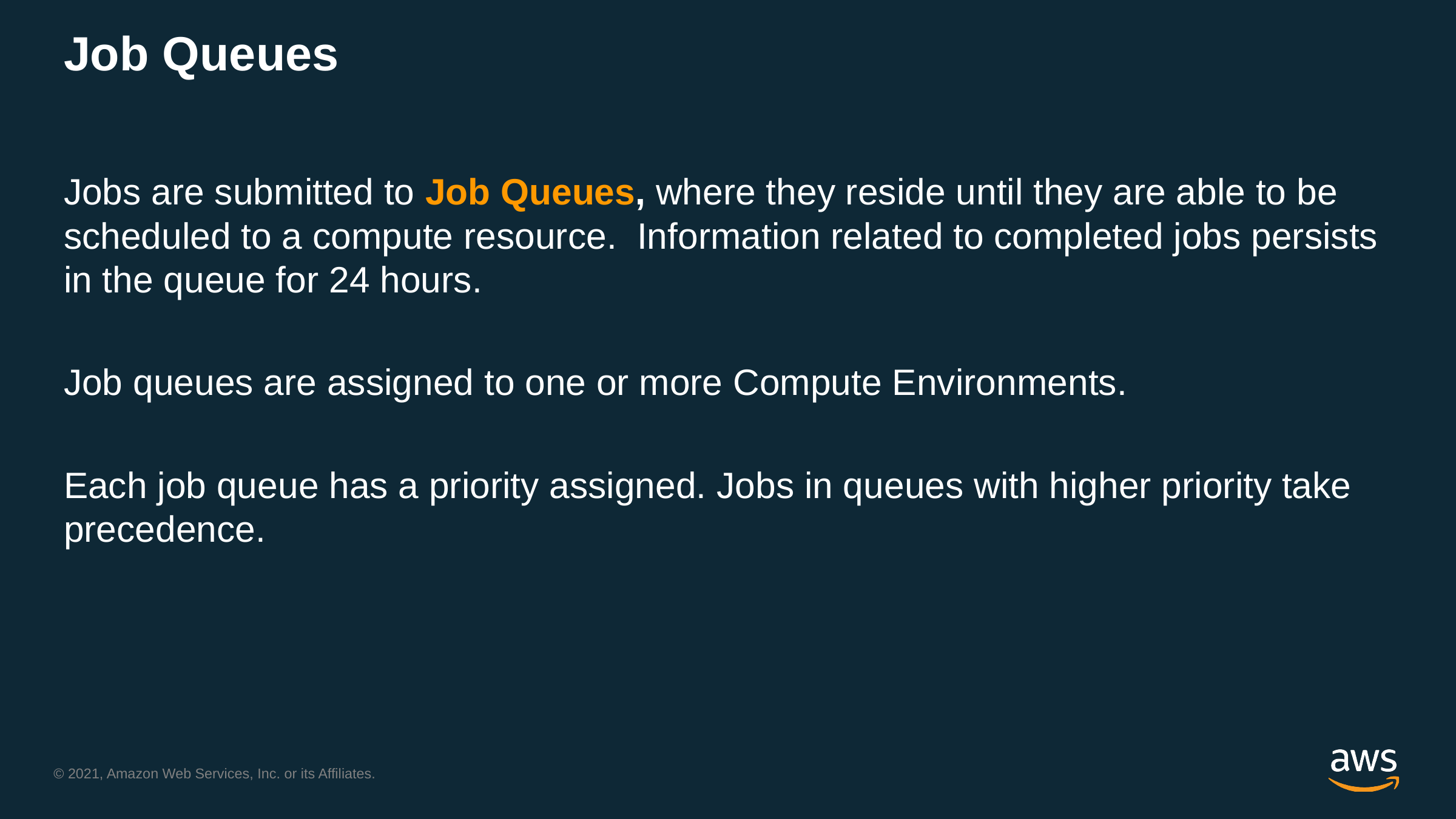

# Job Queues
Jobs are submitted to Job Queues, where they reside until they are able to be scheduled to a compute resource.  Information related to completed jobs persists in the queue for 24 hours.

Job queues are assigned to one or more Compute Environments.

Each job queue has a priority assigned. Jobs in queues with higher priority take precedence.